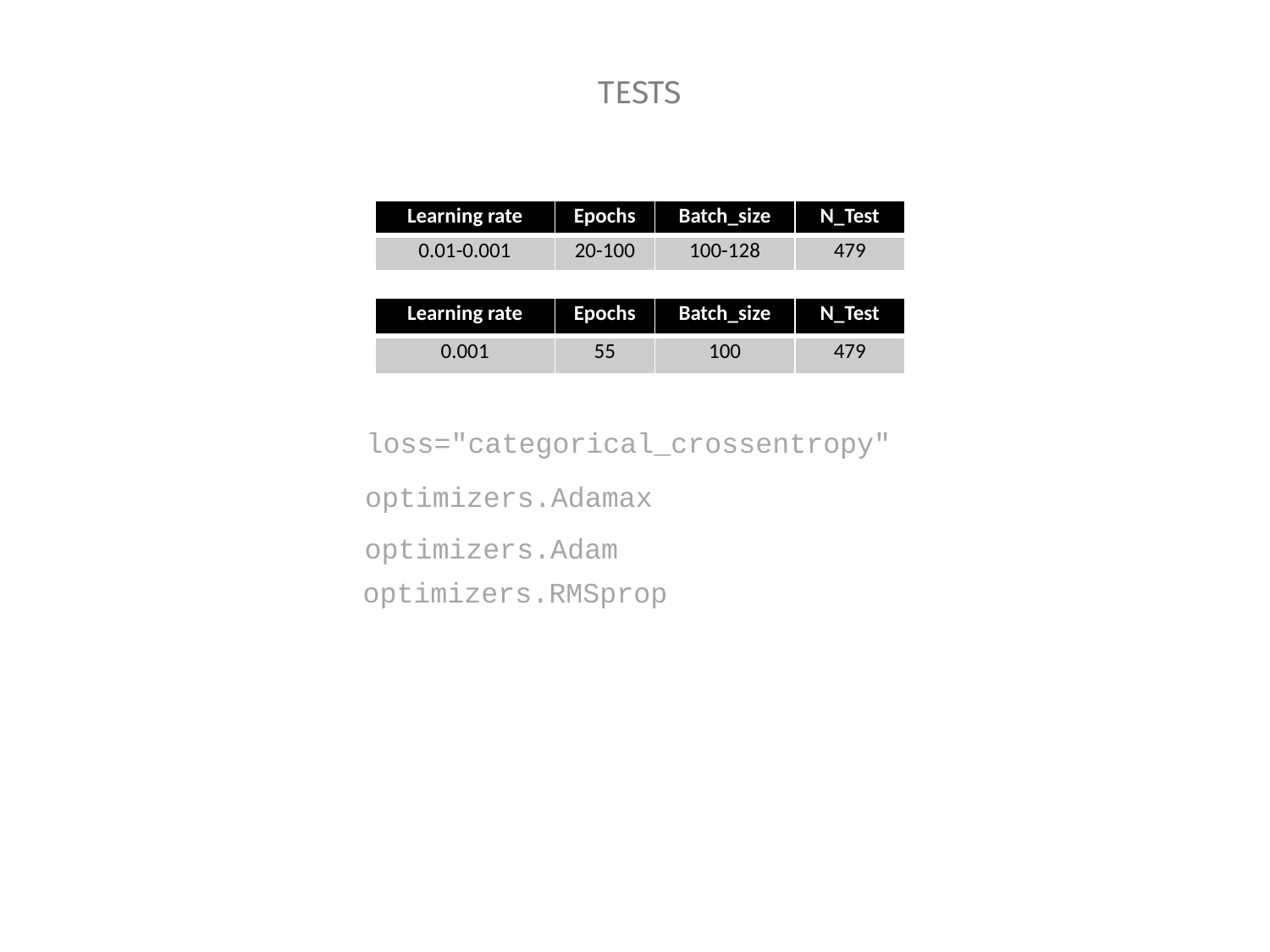

TESTS
| Learning rate | Epochs | Batch\_size | N\_Test |
| --- | --- | --- | --- |
| 0.01-0.001 | 20-100 | 100-128 | 479 |
| Learning rate | Epochs | Batch\_size | N\_Test |
| --- | --- | --- | --- |
| 0.001 | 55 | 100 | 479 |
loss="categorical_crossentropy"
optimizers.Adamax
optimizers.Adam
optimizers.RMSprop